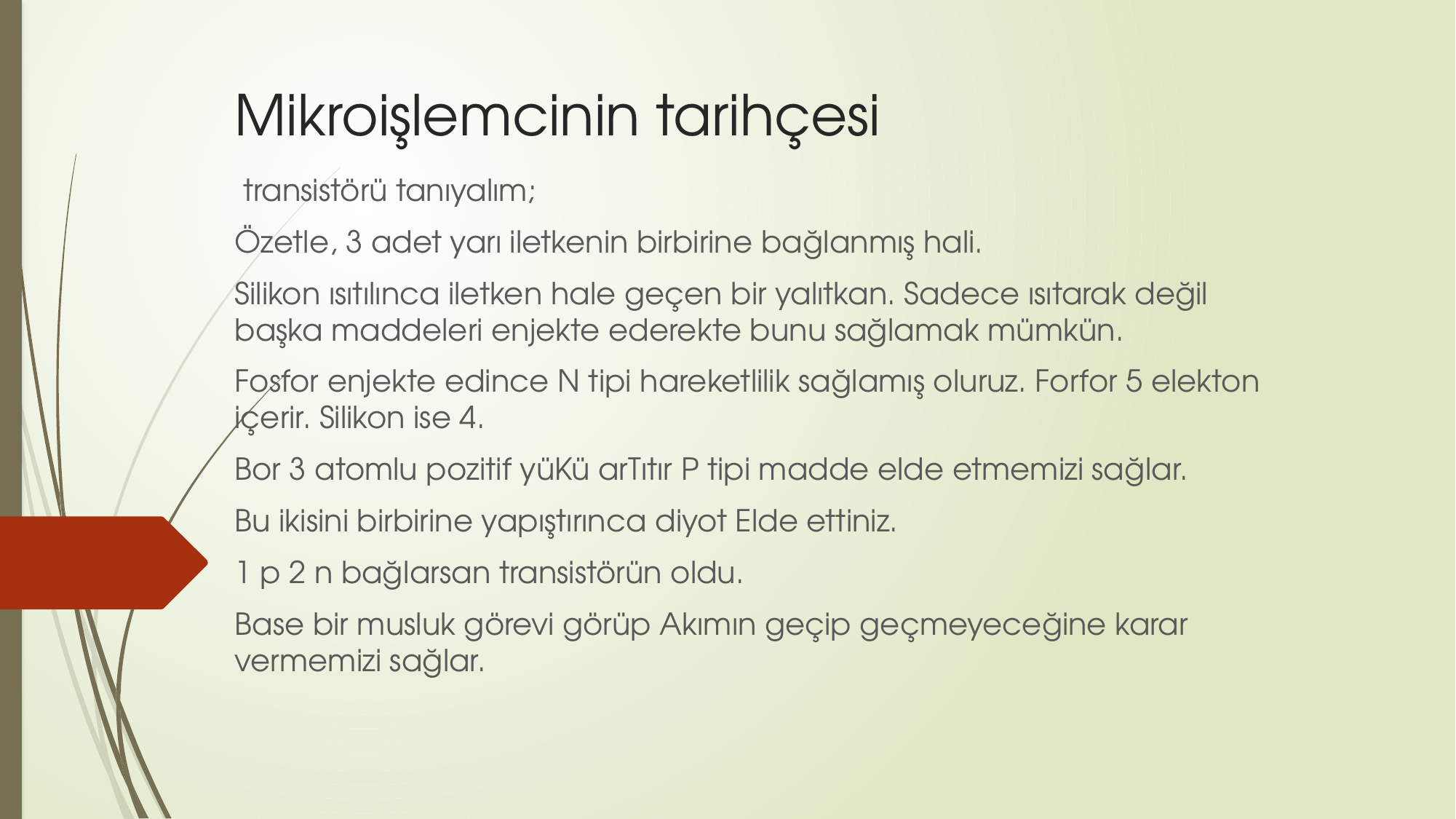

# Mikroişlemcinin tarihçesi
 transistörü tanıyalım;
Özetle, 3 adet yarı iletkenin birbirine bağlanmış hali.
Silikon ısıtılınca iletken hale geçen bir yalıtkan. Sadece ısıtarak değil başka maddeleri enjekte ederekte bunu sağlamak mümkün.
Fosfor enjekte edince N tipi hareketlilik sağlamış oluruz. Forfor 5 elekton içerir. Silikon ise 4.
Bor 3 atomlu pozitif yüKü arTıtır P tipi madde elde etmemizi sağlar.
Bu ikisini birbirine yapıştırınca diyot Elde ettiniz.
1 p 2 n bağlarsan transistörün oldu.
Base bir musluk görevi görüp Akımın geçip geçmeyeceğine karar vermemizi sağlar.